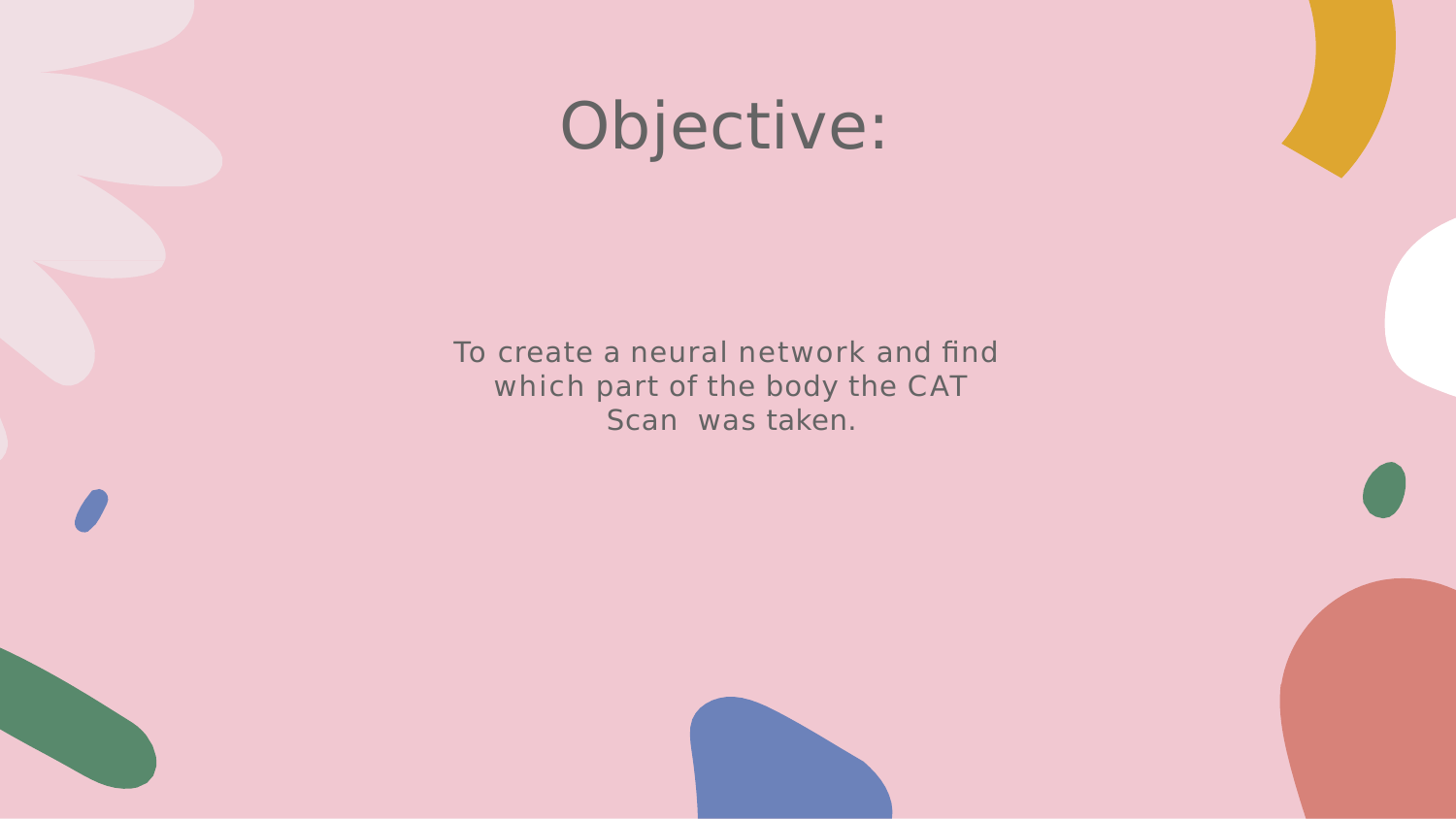

# Objective:

To create a neural network and find  which part of the body the CAT Scan  was taken.